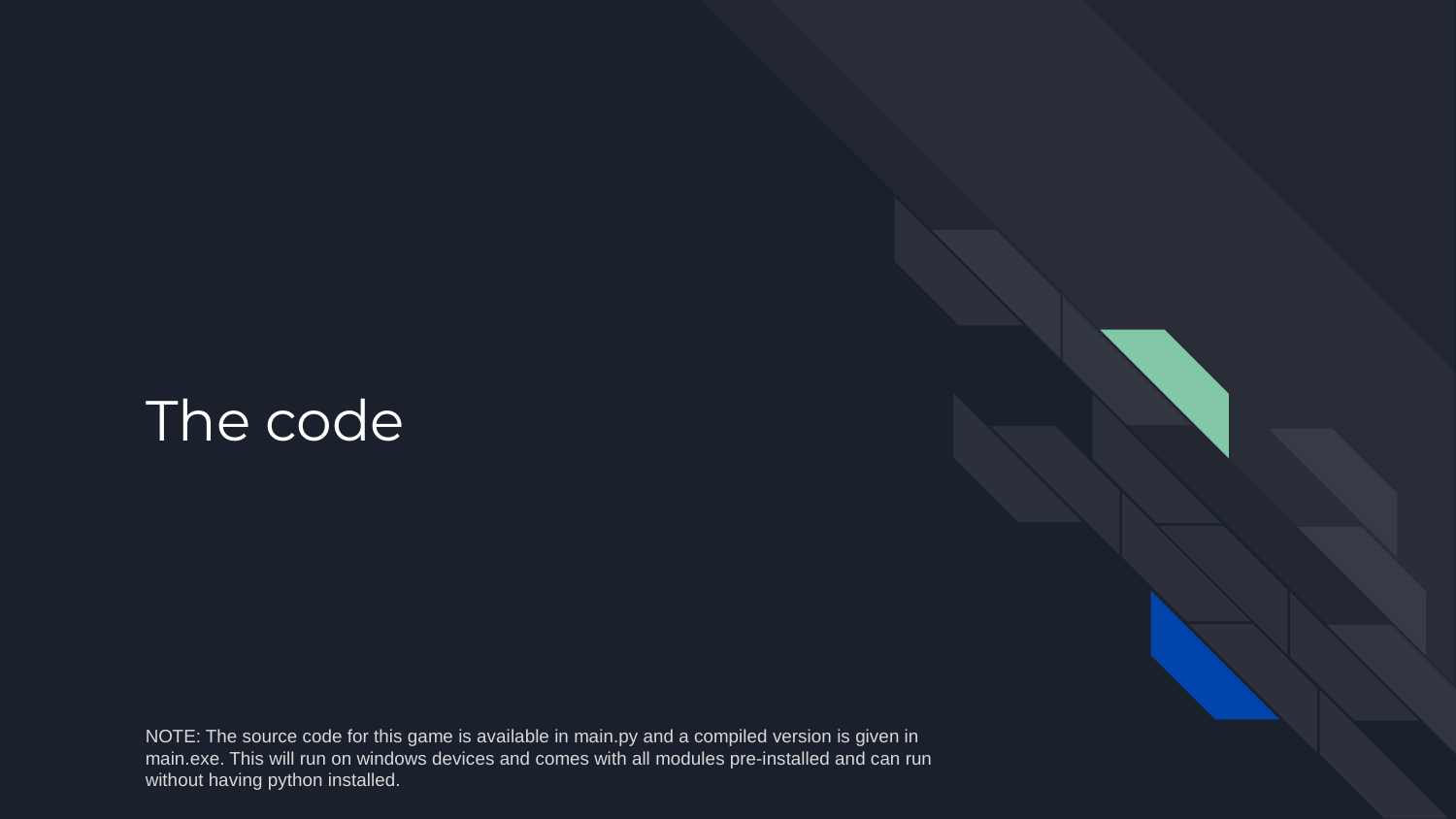

# The code
NOTE: The source code for this game is available in main.py and a compiled version is given in main.exe. This will run on windows devices and comes with all modules pre-installed and can run without having python installed.